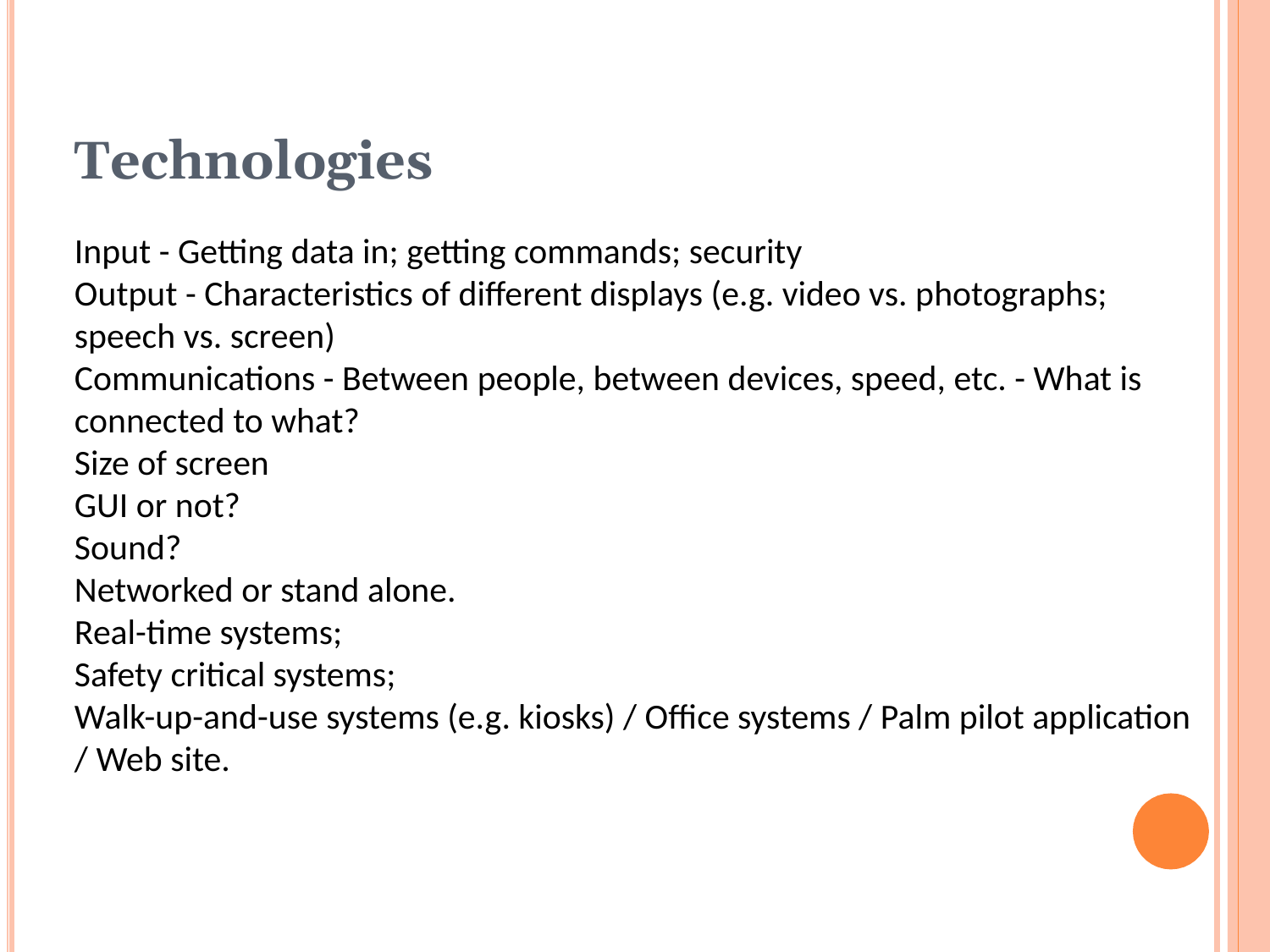

# Technologies
Input - Getting data in; getting commands; security
Output - Characteristics of different displays (e.g. video vs. photographs; speech vs. screen)
Communications - Between people, between devices, speed, etc. - What is connected to what?
Size of screen
GUI or not?
Sound?
Networked or stand alone.
Real-time systems;
Safety critical systems;
Walk-up-and-use systems (e.g. kiosks) / Office systems / Palm pilot application / Web site.